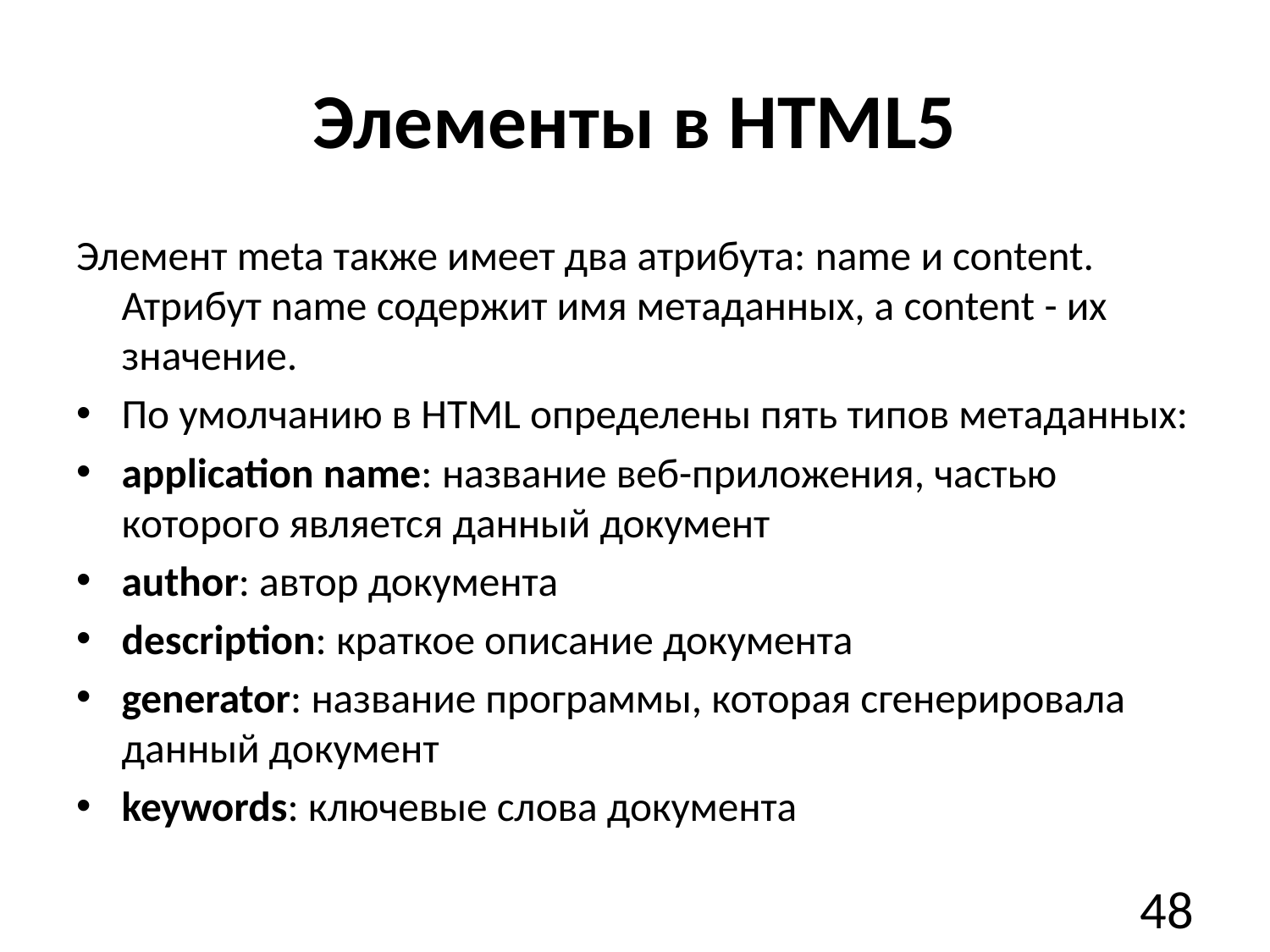

# Элементы в HTML5
Элемент meta также имеет два атрибута: name и content. Атрибут name содержит имя метаданных, а content - их значение.
По умолчанию в HTML определены пять типов метаданных:
application name: название веб-приложения, частью которого является данный документ
author: автор документа
description: краткое описание документа
generator: название программы, которая сгенерировала данный документ
keywords: ключевые слова документа
48